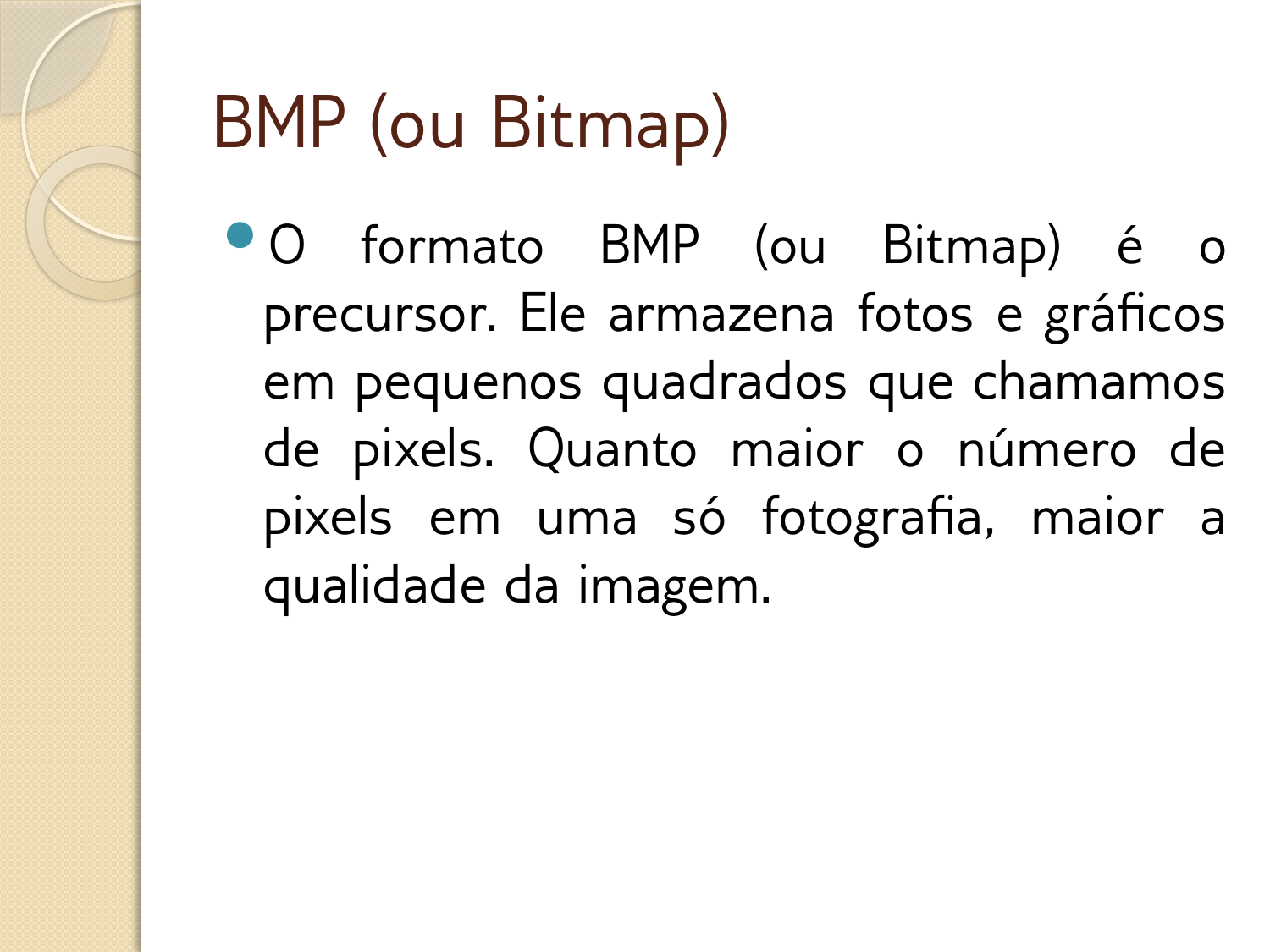

# BMP (ou Bitmap)
O formato BMP (ou Bitmap) é o precursor. Ele armazena fotos e gráficos em pequenos quadrados que chamamos de pixels. Quanto maior o número de pixels em uma só fotografia, maior a qualidade da imagem.